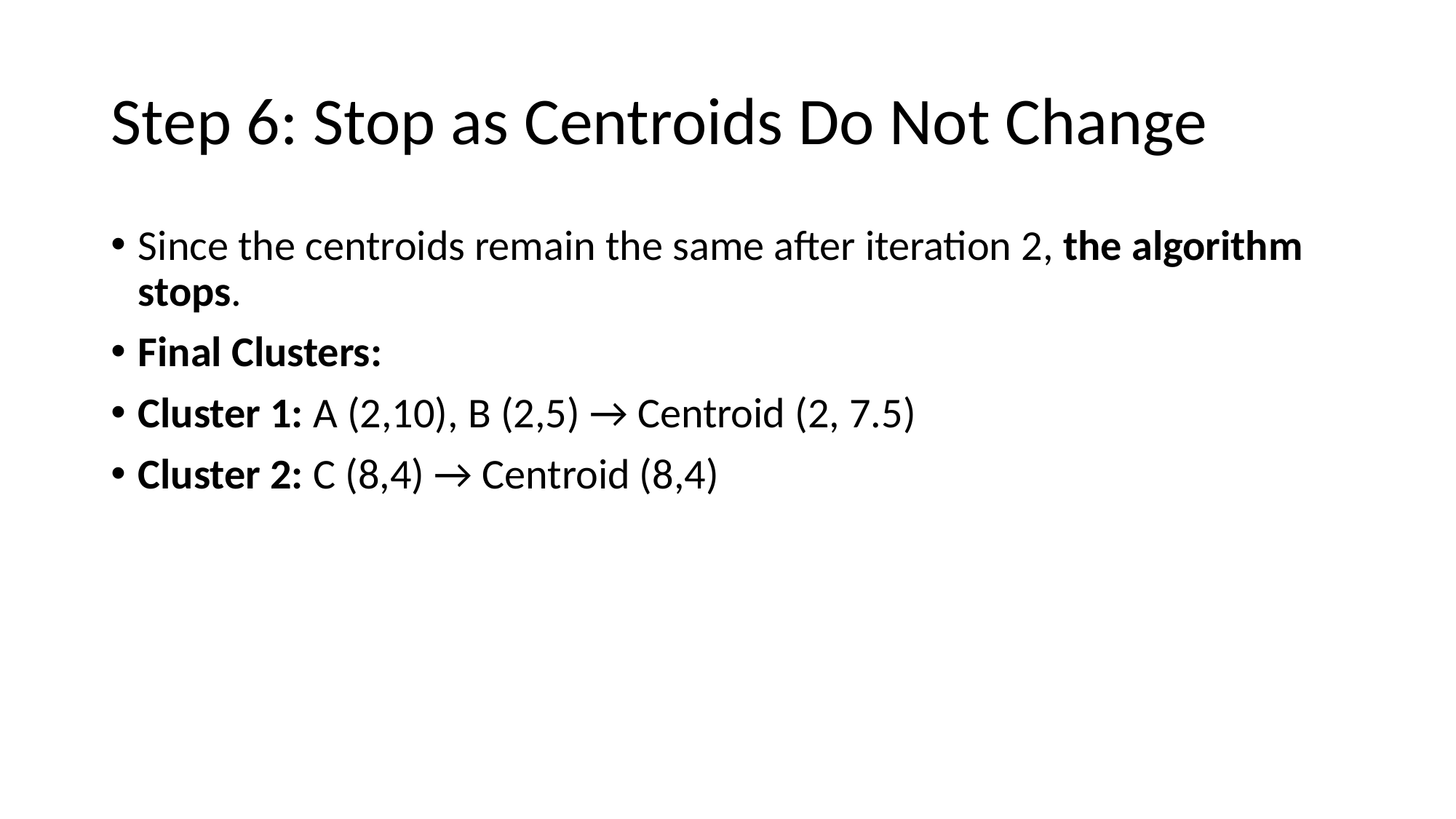

# Step 6: Stop as Centroids Do Not Change
Since the centroids remain the same after iteration 2, the algorithm stops.
Final Clusters:
Cluster 1: A (2,10), B (2,5) → Centroid (2, 7.5)
Cluster 2: C (8,4) → Centroid (8,4)